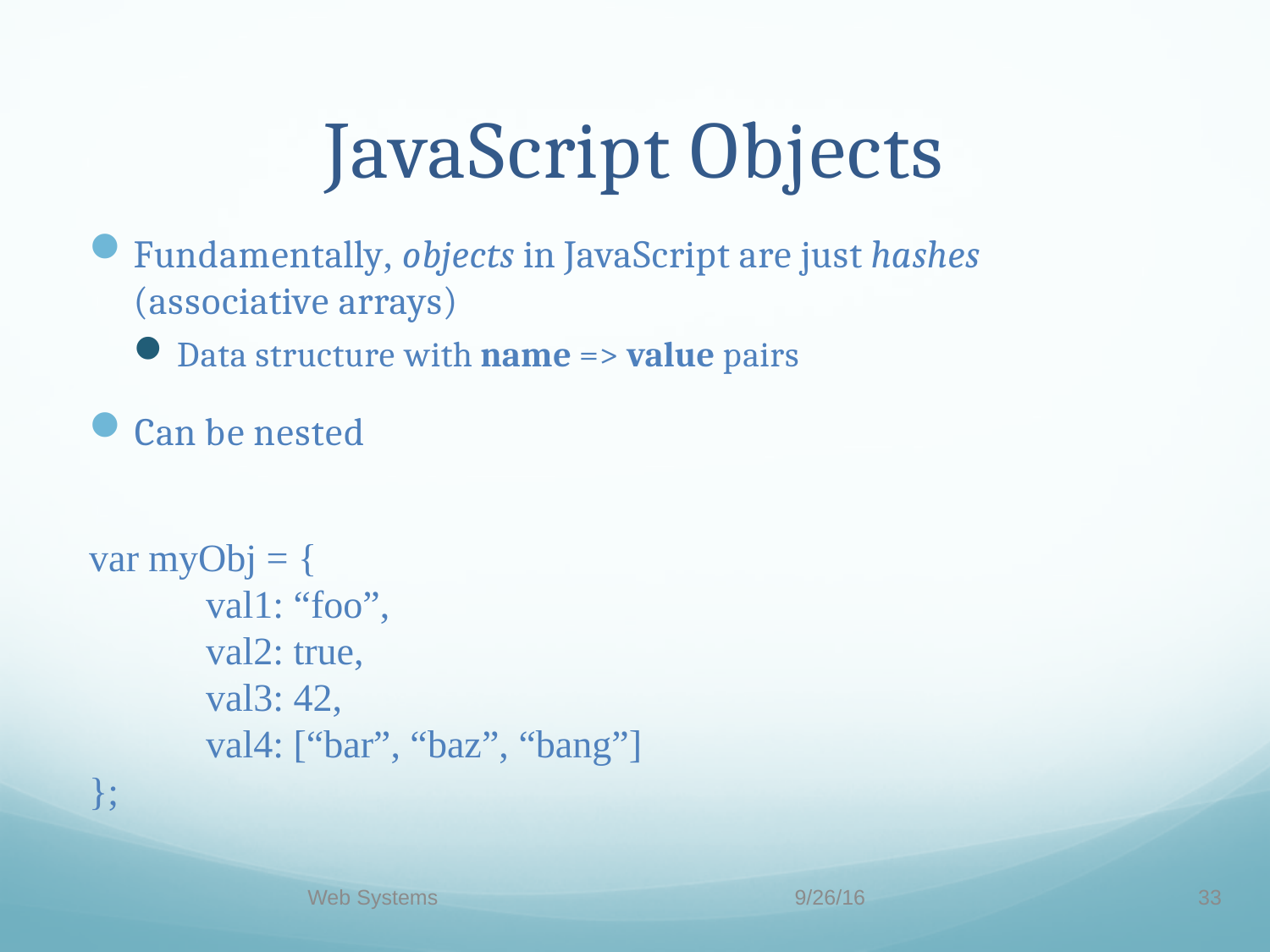

# JavaScript Objects
Fundamentally, objects in JavaScript are just hashes (associative arrays)
Data structure with name => value pairs
Can be nested

var myObj = {
	val1: “foo”,
	val2: true,
	val3: 42,
	val4: [“bar”, “baz”, “bang”]
};
Web Systems
9/26/16
33